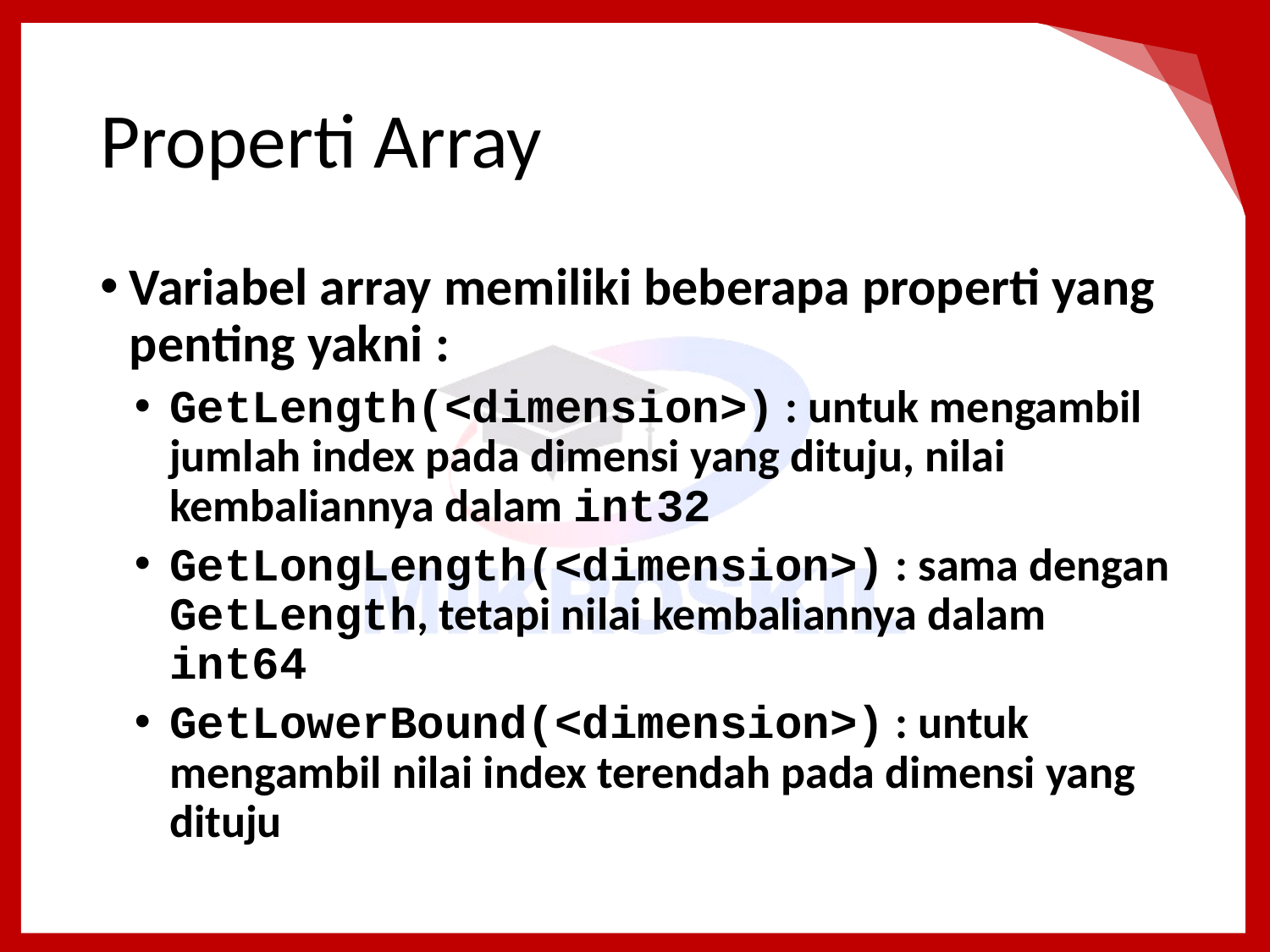

# Properti Array
Variabel array memiliki beberapa properti yang penting yakni :
GetLength(<dimension>) : untuk mengambil jumlah index pada dimensi yang dituju, nilai kembaliannya dalam int32
GetLongLength(<dimension>) : sama dengan GetLength, tetapi nilai kembaliannya dalam int64
GetLowerBound(<dimension>) : untuk mengambil nilai index terendah pada dimensi yang dituju